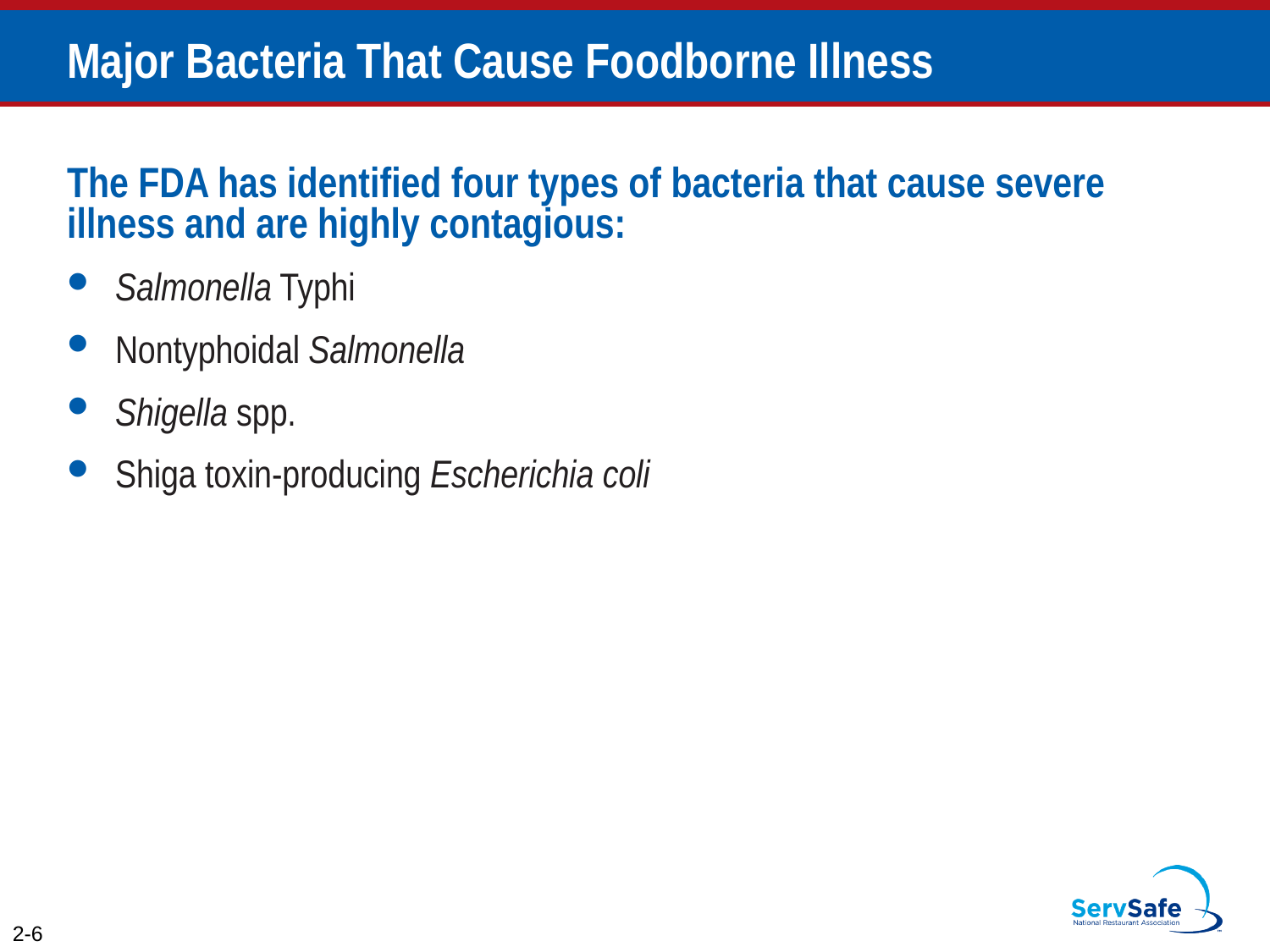

# Major Bacteria That Cause Foodborne Illness
The FDA has identified four types of bacteria that cause severe illness and are highly contagious:
Salmonella Typhi
Nontyphoidal Salmonella
Shigella spp.
Shiga toxin-producing Escherichia coli
2-6